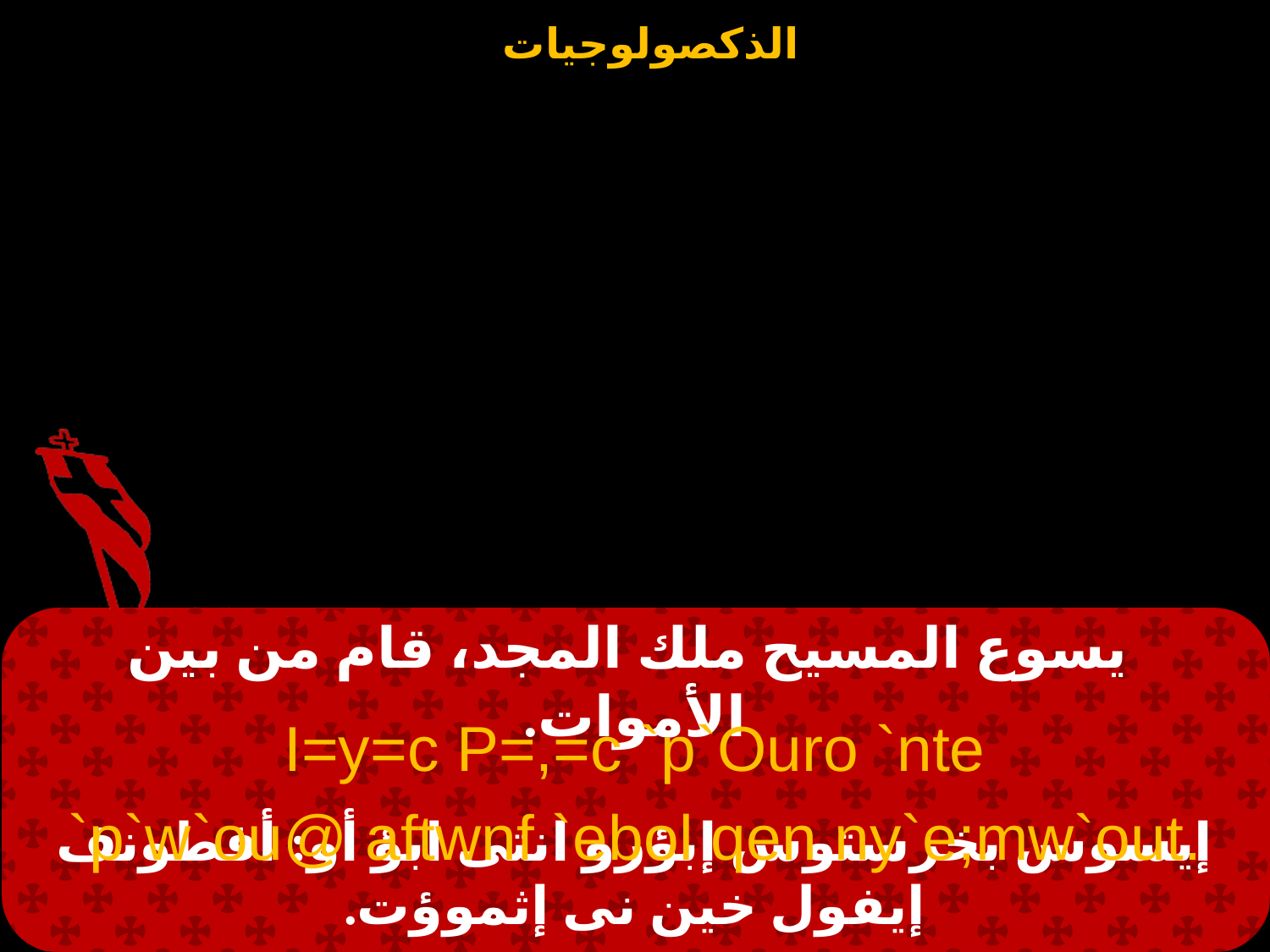

# يسوع المسيح ملك المجد، قام من بين الأموات.
I=y=c P=,=c `p`Ouro `nte
`p`w`ou@ aftwnf `ebol qen ny`e;mw`out.
إيسوس بخرستوس إبؤرو انتى ابؤ أو: أفطونف إيفول خين نى إثموؤت.